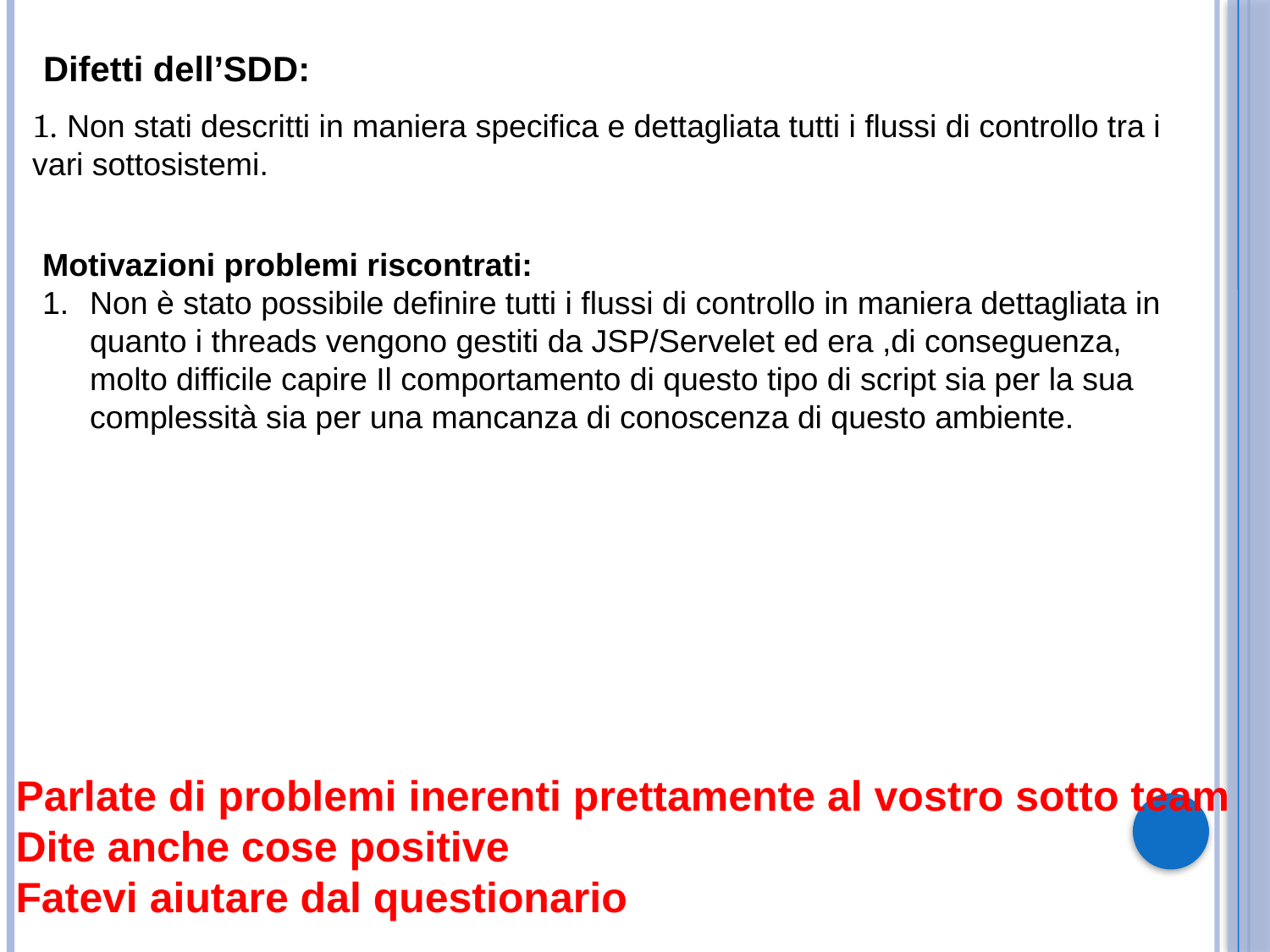

Difetti dell’SDD:
1. Non stati descritti in maniera specifica e dettagliata tutti i flussi di controllo tra i vari sottosistemi.
Motivazioni problemi riscontrati:
Non è stato possibile definire tutti i flussi di controllo in maniera dettagliata in quanto i threads vengono gestiti da JSP/Servelet ed era ,di conseguenza, molto difficile capire Il comportamento di questo tipo di script sia per la sua complessità sia per una mancanza di conoscenza di questo ambiente.
Parlate di problemi inerenti prettamente al vostro sotto team
Dite anche cose positive
Fatevi aiutare dal questionario